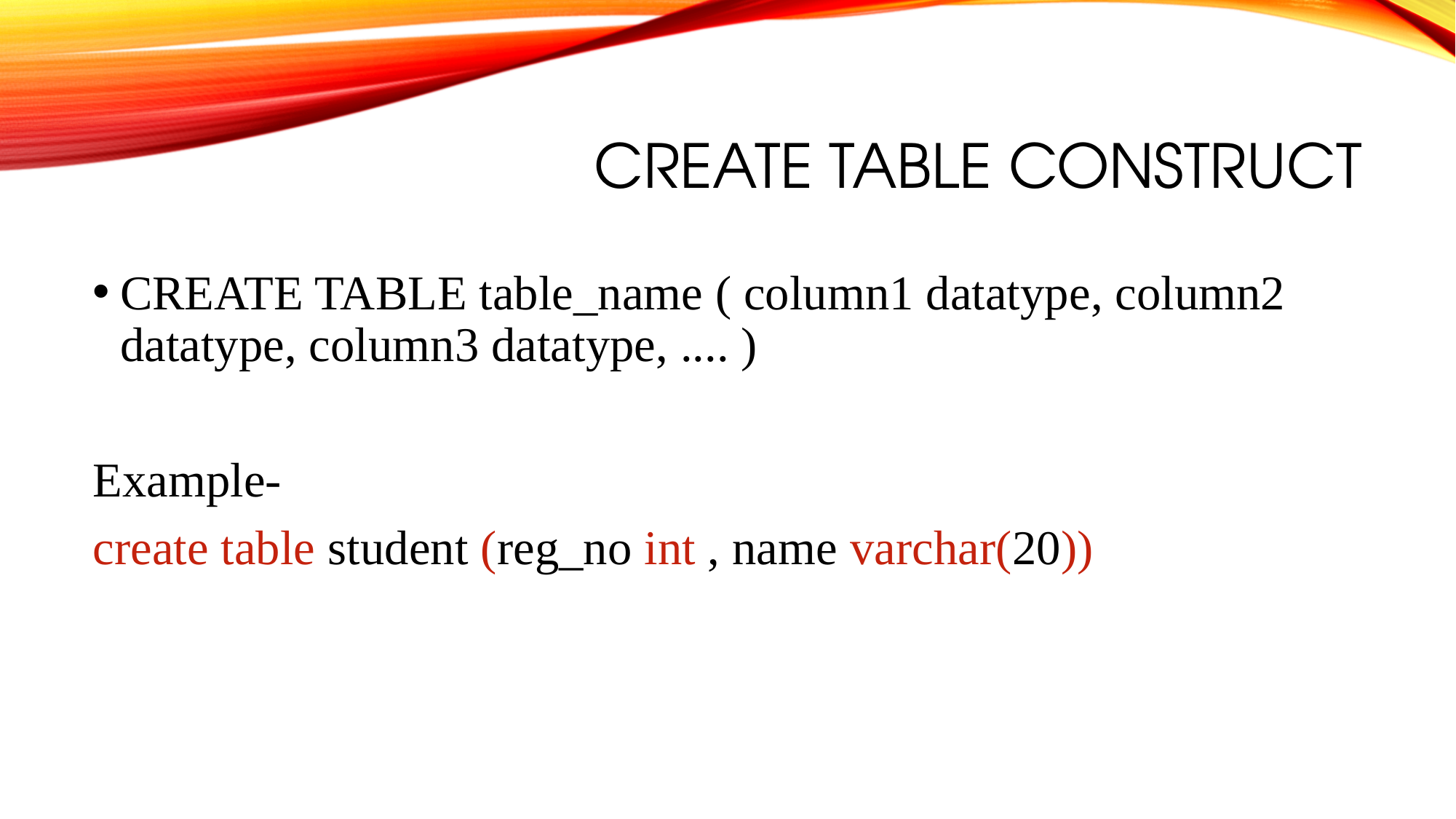

# Create Table Construct
CREATE TABLE table_name ( column1 datatype, column2 datatype, column3 datatype, .... )

Example-
create table student (reg_no int , name varchar(20))